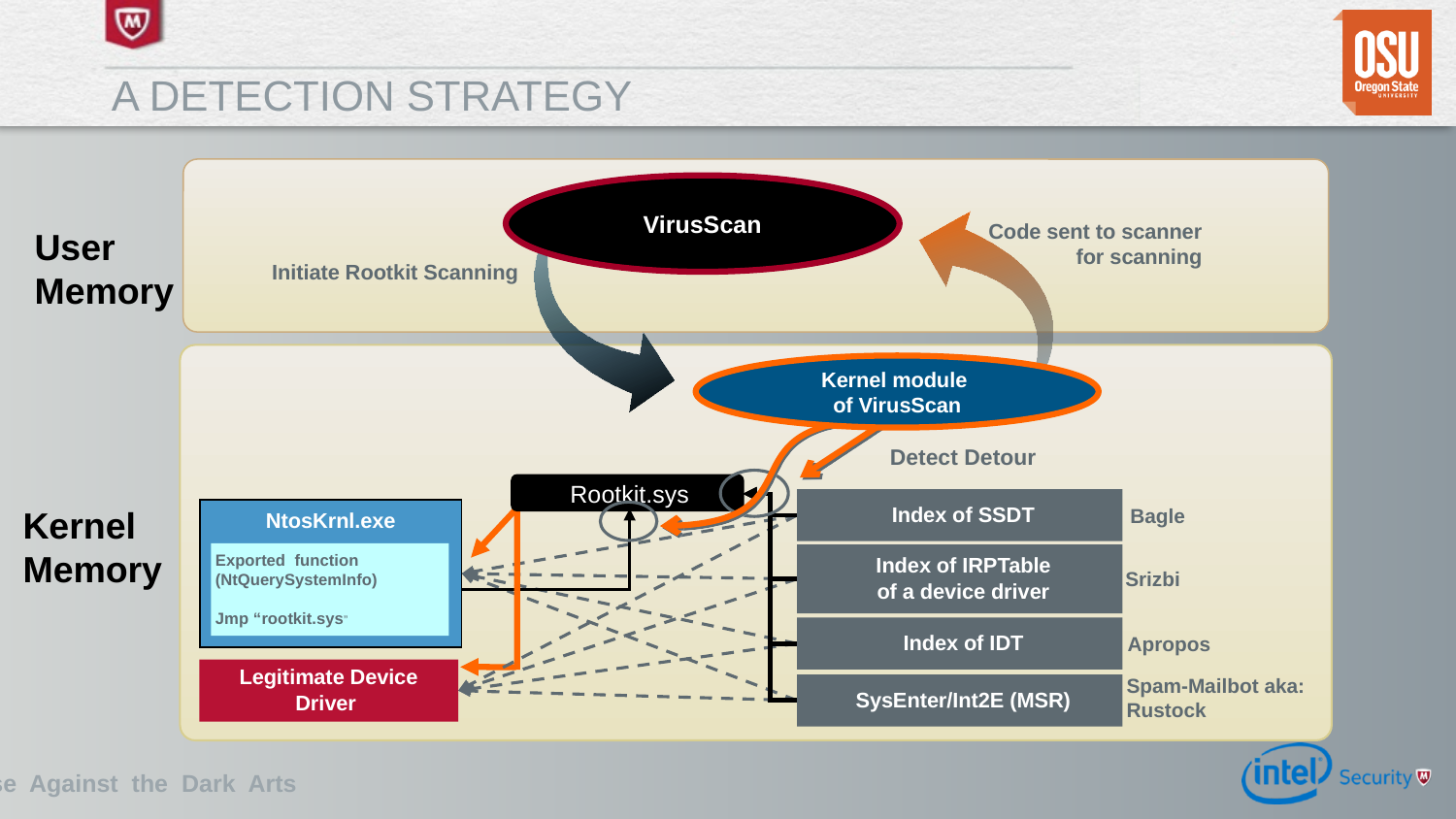

# A detection strategy

VirusScan
User Memory
Code sent to scanner for scanning
Initiate Rootkit Scanning

Kernel Memory
Kernel module
of VirusScan
Detect Detour

Rootkit.sys
Index of SSDT
NtosKrnl.exe
Exported  function (NtQuerySystemInfo)

Jmp “rootkit.sys”
Bagle
Index of IRPTable
of a device driver
Srizbi
Index of IDT
Apropos
Legitimate Device Driver
Spam-Mailbot aka: Rustock
SysEnter/Int2E (MSR)